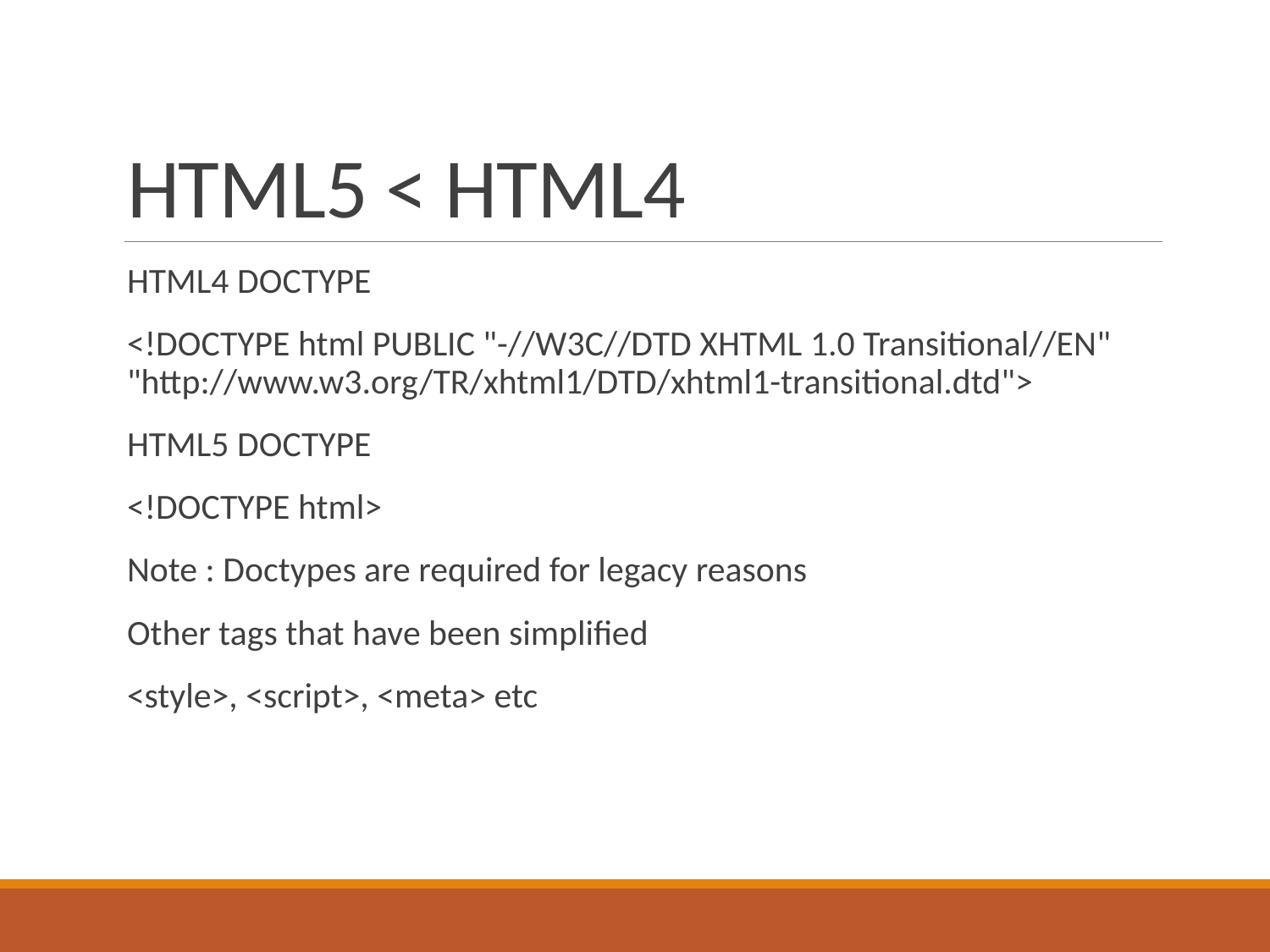

# HTML5 < HTML4
HTML4 DOCTYPE
<!DOCTYPE html PUBLIC "-//W3C//DTD XHTML 1.0 Transitional//EN" "http://www.w3.org/TR/xhtml1/DTD/xhtml1-transitional.dtd">
HTML5 DOCTYPE
<!DOCTYPE html>
Note : Doctypes are required for legacy reasons
Other tags that have been simplified
<style>, <script>, <meta> etc